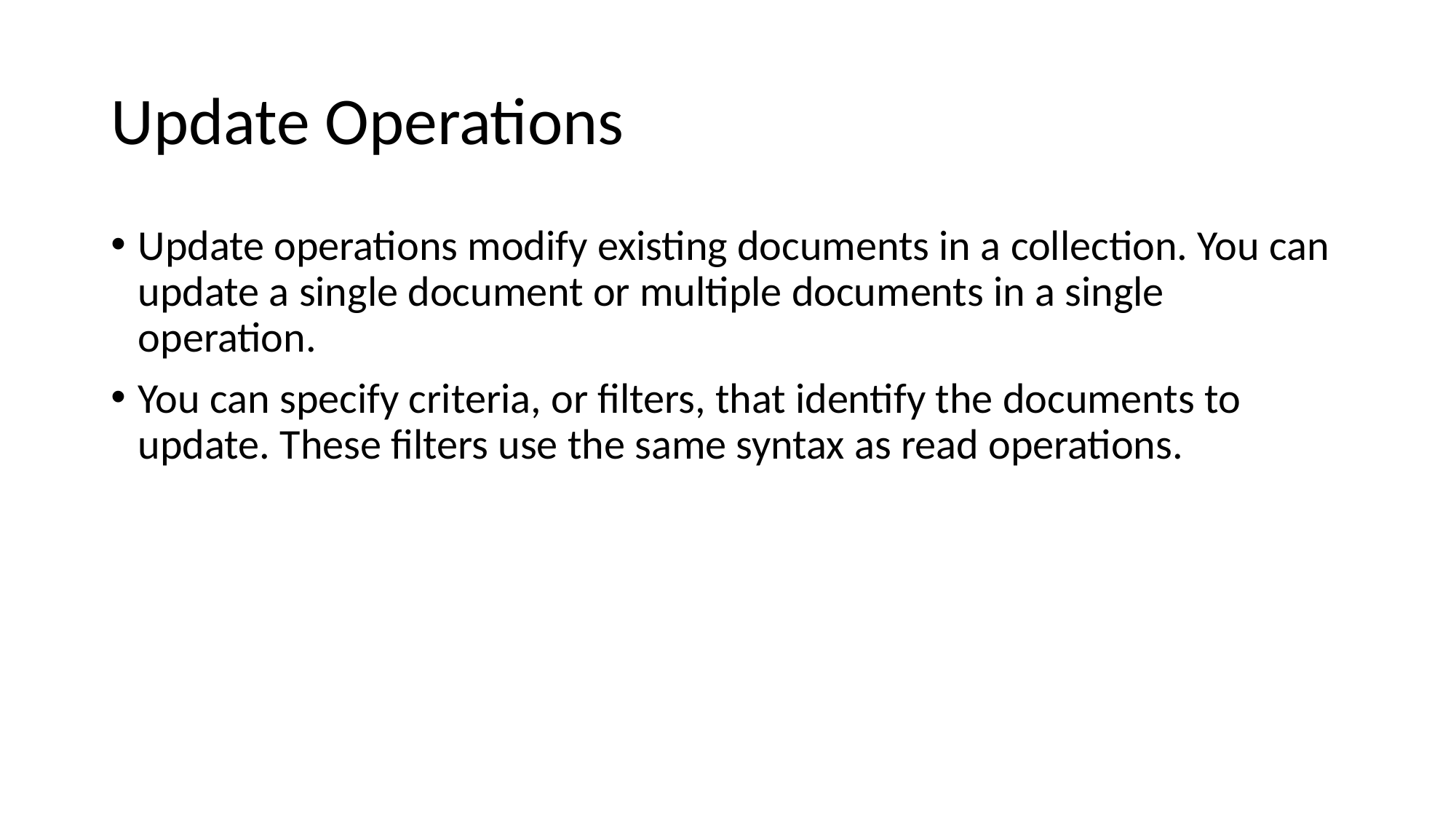

# Update Operations
Update operations modify existing documents in a collection. You can update a single document or multiple documents in a single operation.
You can specify criteria, or filters, that identify the documents to update. These filters use the same syntax as read operations.